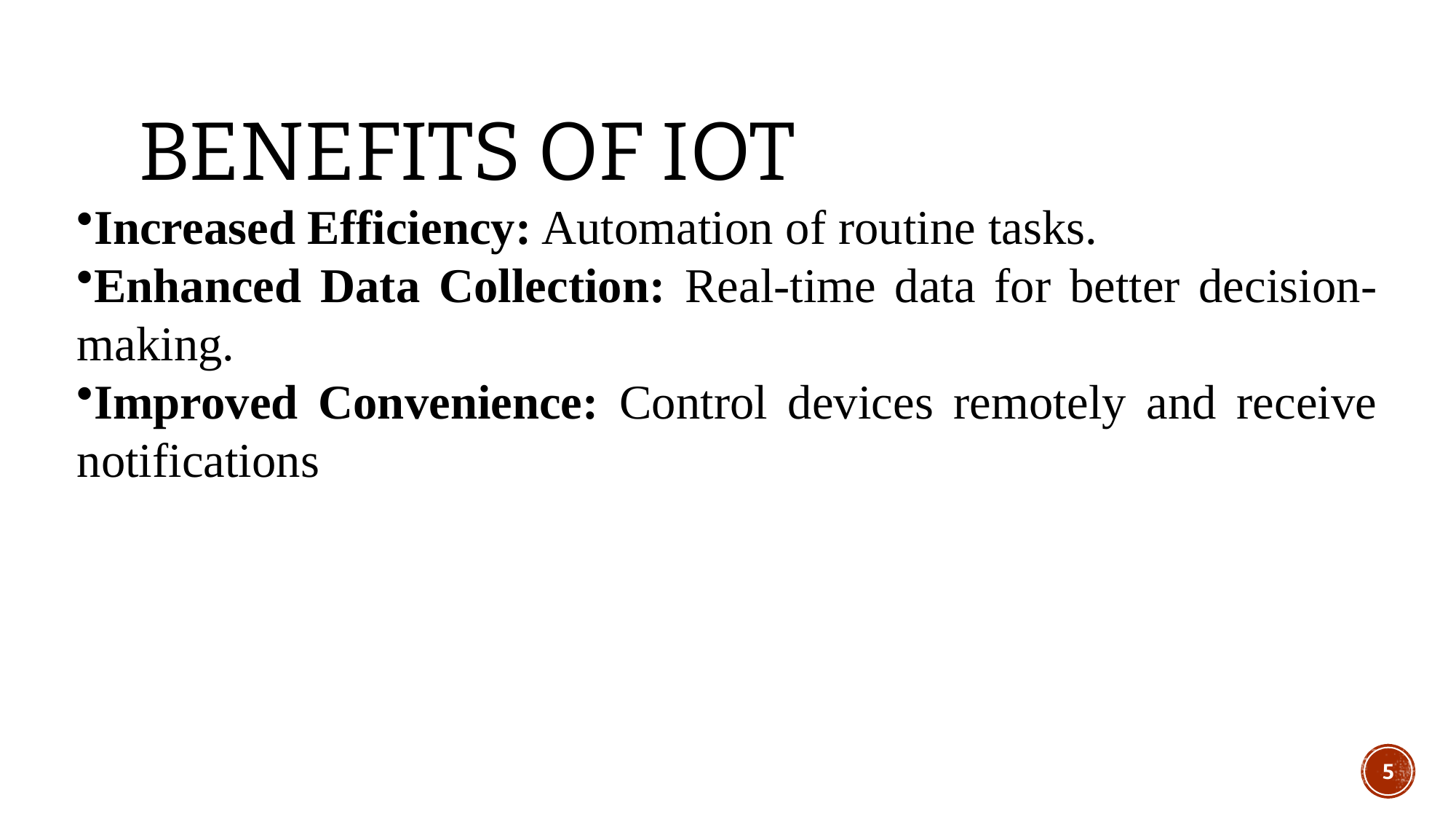

# Benefits of IoT
Increased Efficiency: Automation of routine tasks.
Enhanced Data Collection: Real-time data for better decision-making.
Improved Convenience: Control devices remotely and receive notifications
5